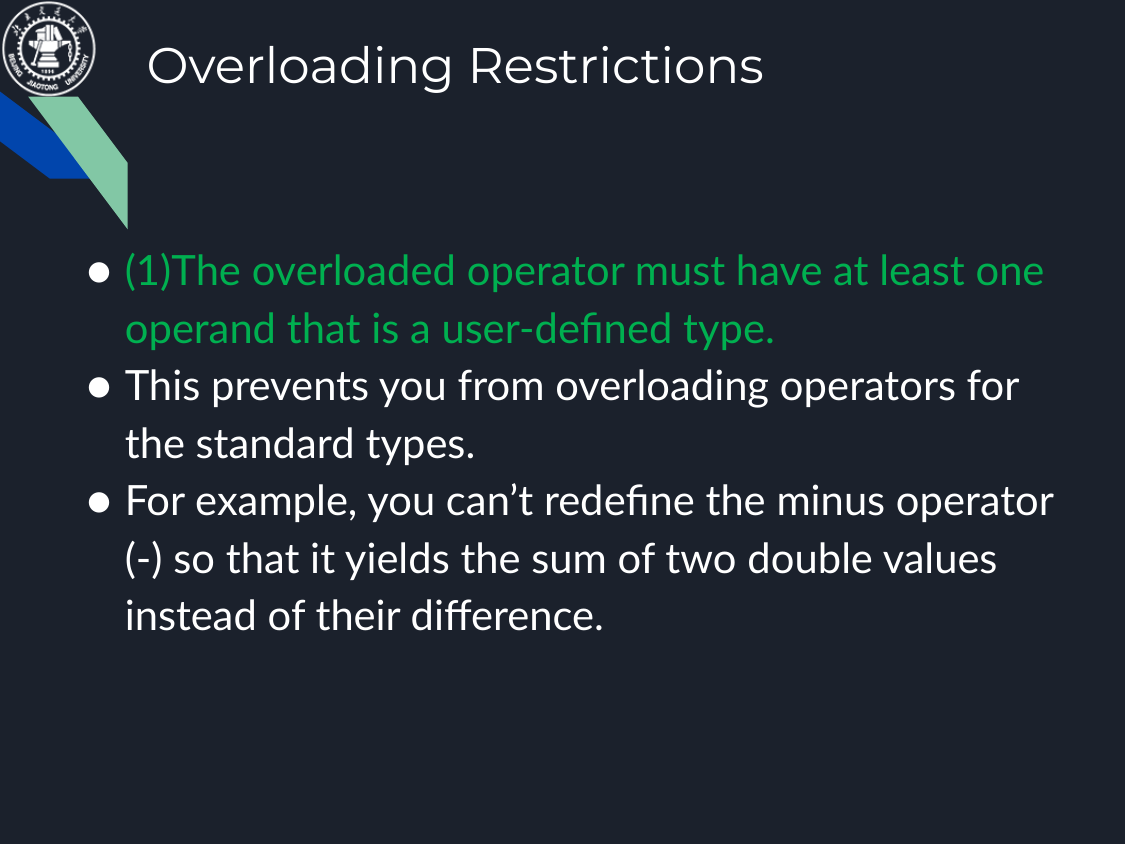

# Overloading Restrictions
(1)The overloaded operator must have at least one operand that is a user-defined type.
This prevents you from overloading operators for the standard types.
For example, you can’t redefine the minus operator (-) so that it yields the sum of two double values instead of their difference.